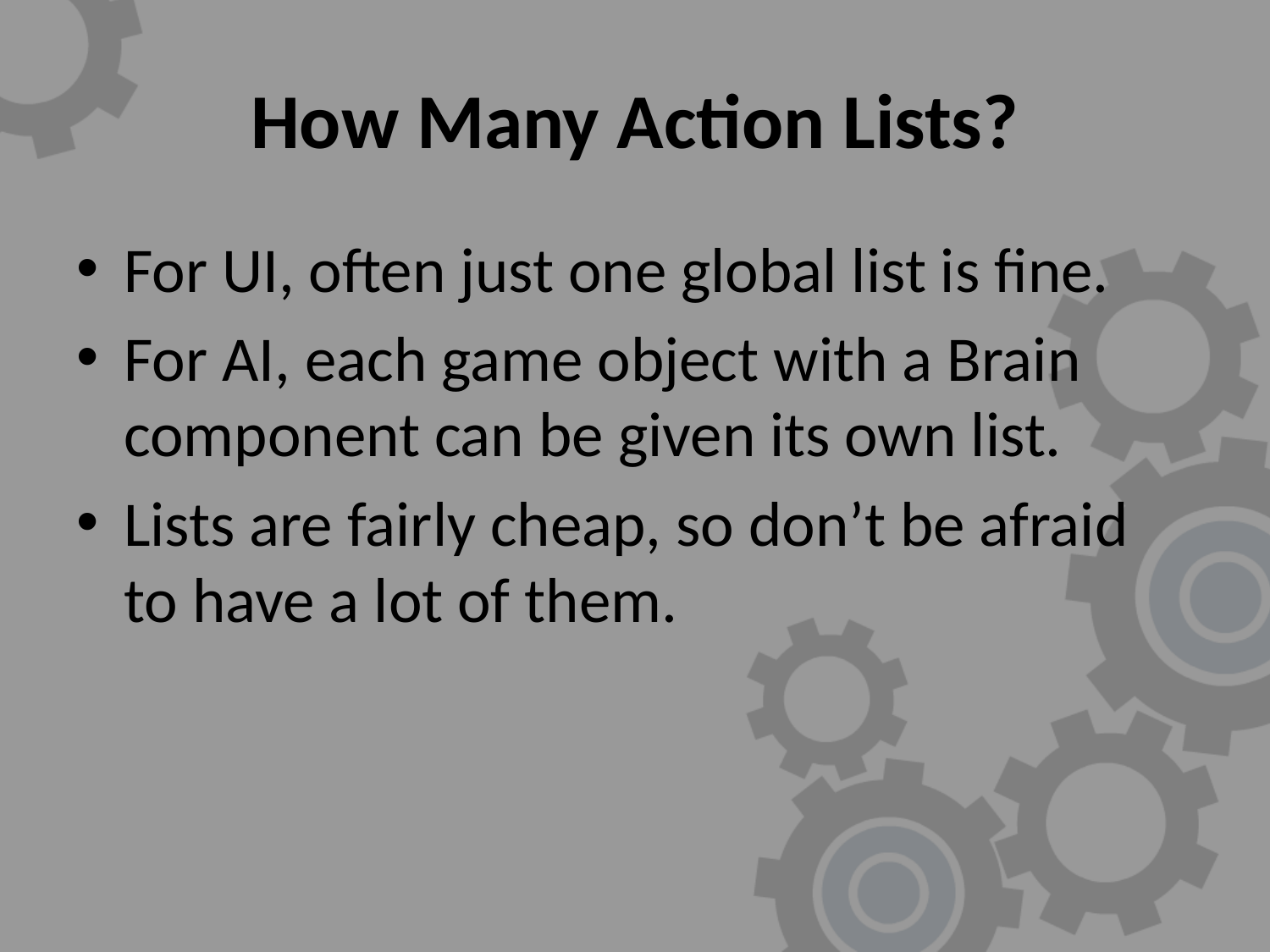

# How Many Action Lists?
For UI, often just one global list is fine.
For AI, each game object with a Brain component can be given its own list.
Lists are fairly cheap, so don’t be afraid to have a lot of them.